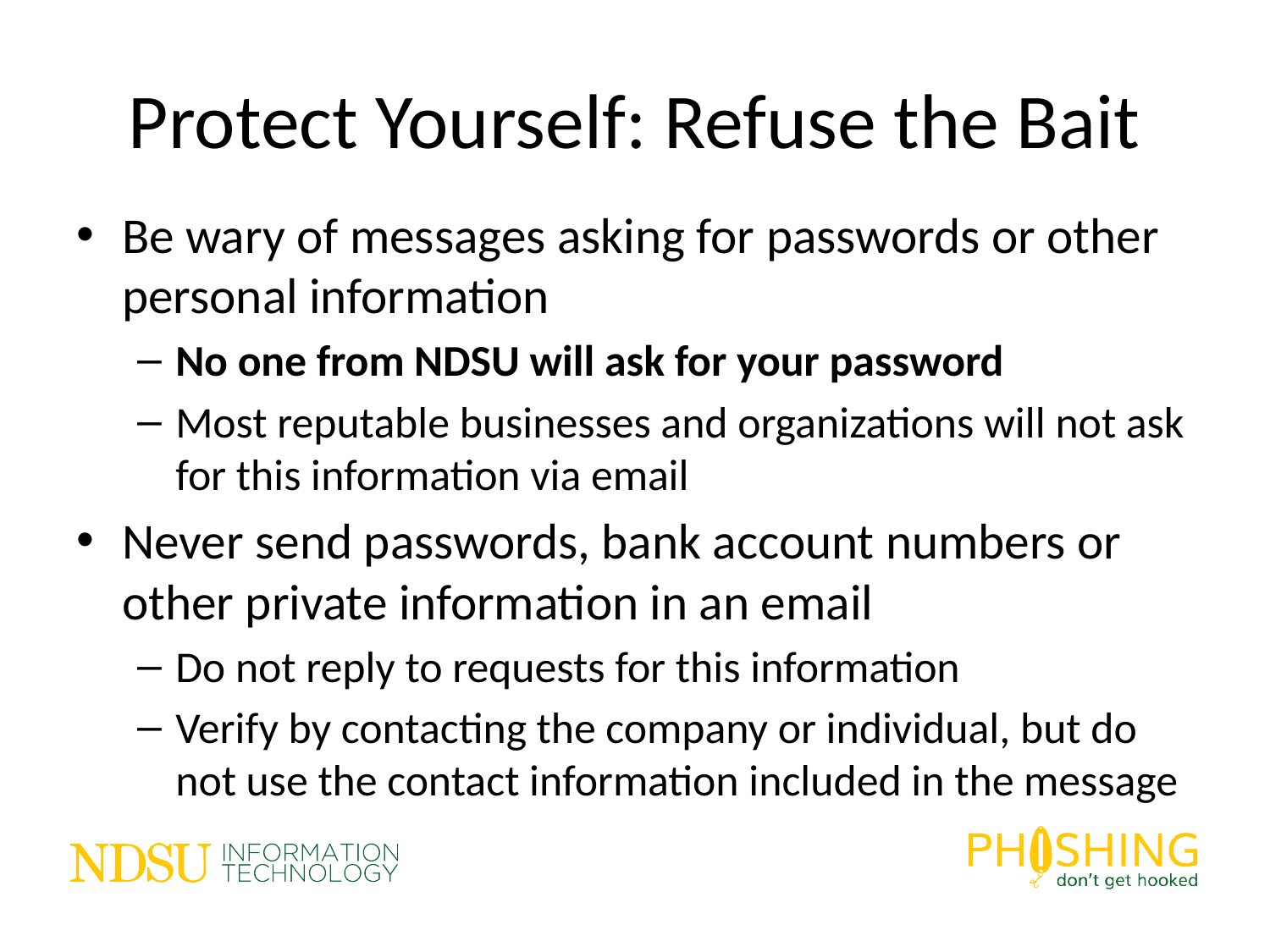

# Protect Yourself: Refuse the Bait
Be wary of messages asking for passwords or other personal information
No one from NDSU will ask for your password
Most reputable businesses and organizations will not ask for this information via email
Never send passwords, bank account numbers or other private information in an email
Do not reply to requests for this information
Verify by contacting the company or individual, but do not use the contact information included in the message